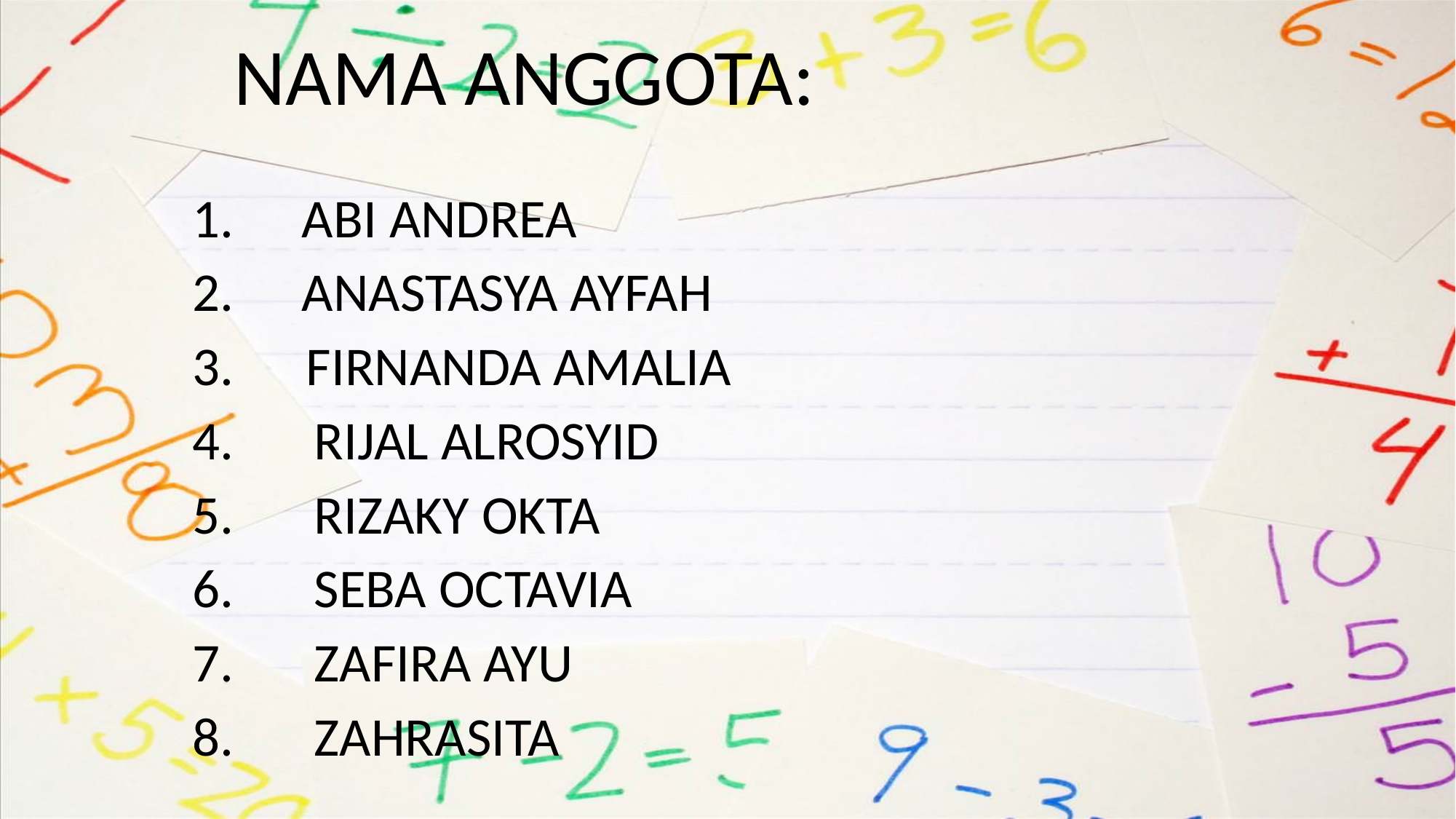

# NAMA ANGGOTA:
1.	ABI ANDREA
2.	ANASTASYA AYFAH
  FIRNANDA AMALIA
4.	 RIJAL ALROSYID
5.	 RIZAKY OKTA
6.	 SEBA OCTAVIA
7.	 ZAFIRA AYU
8.	 ZAHRASITA